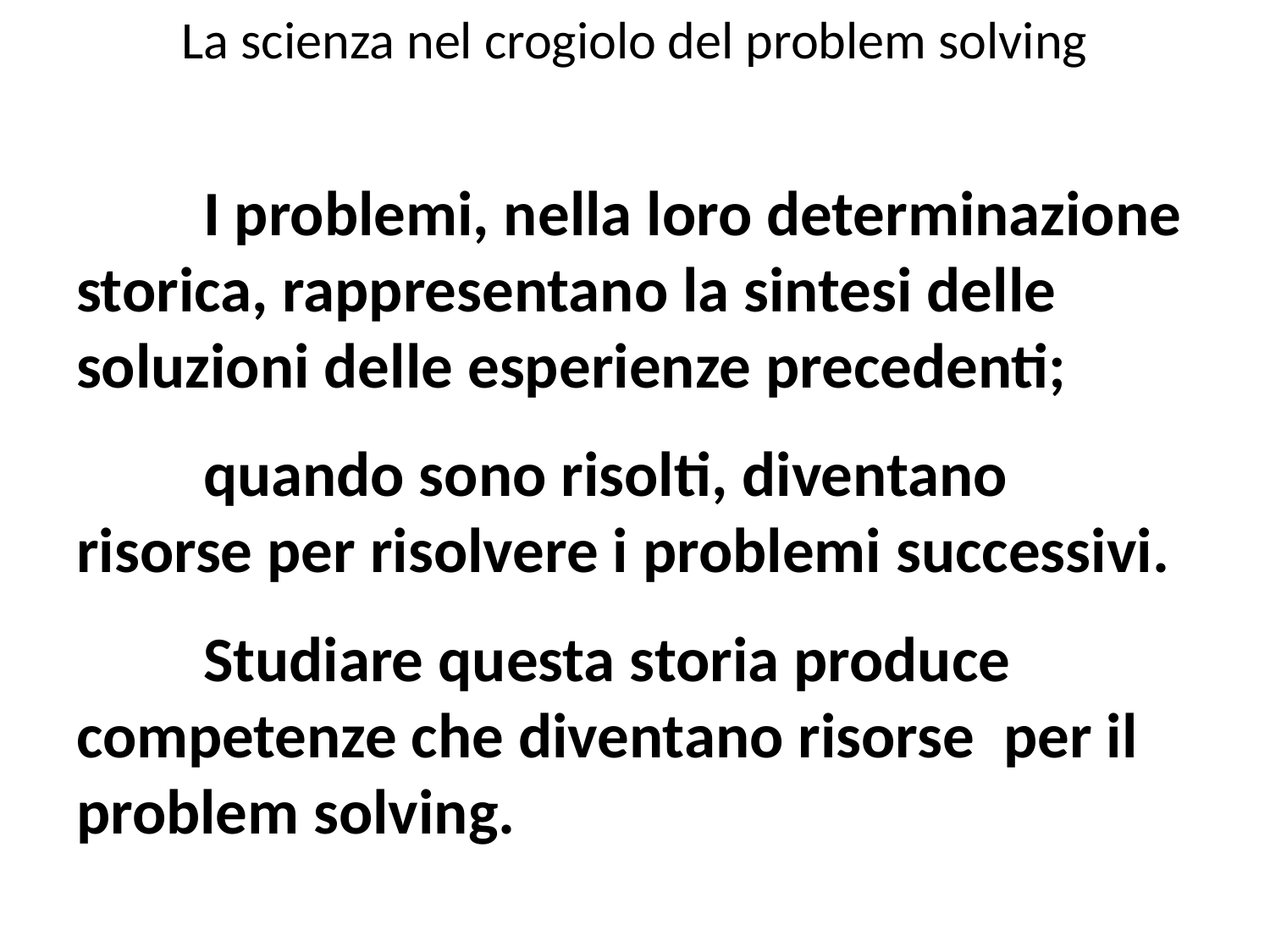

# La scienza nel crogiolo del problem solving

	I problemi, nella loro determinazione storica, rappresentano la sintesi delle soluzioni delle esperienze precedenti;

	quando sono risolti, diventano risorse per risolvere i problemi successivi.

	Studiare questa storia produce competenze che diventano risorse  per il problem solving.